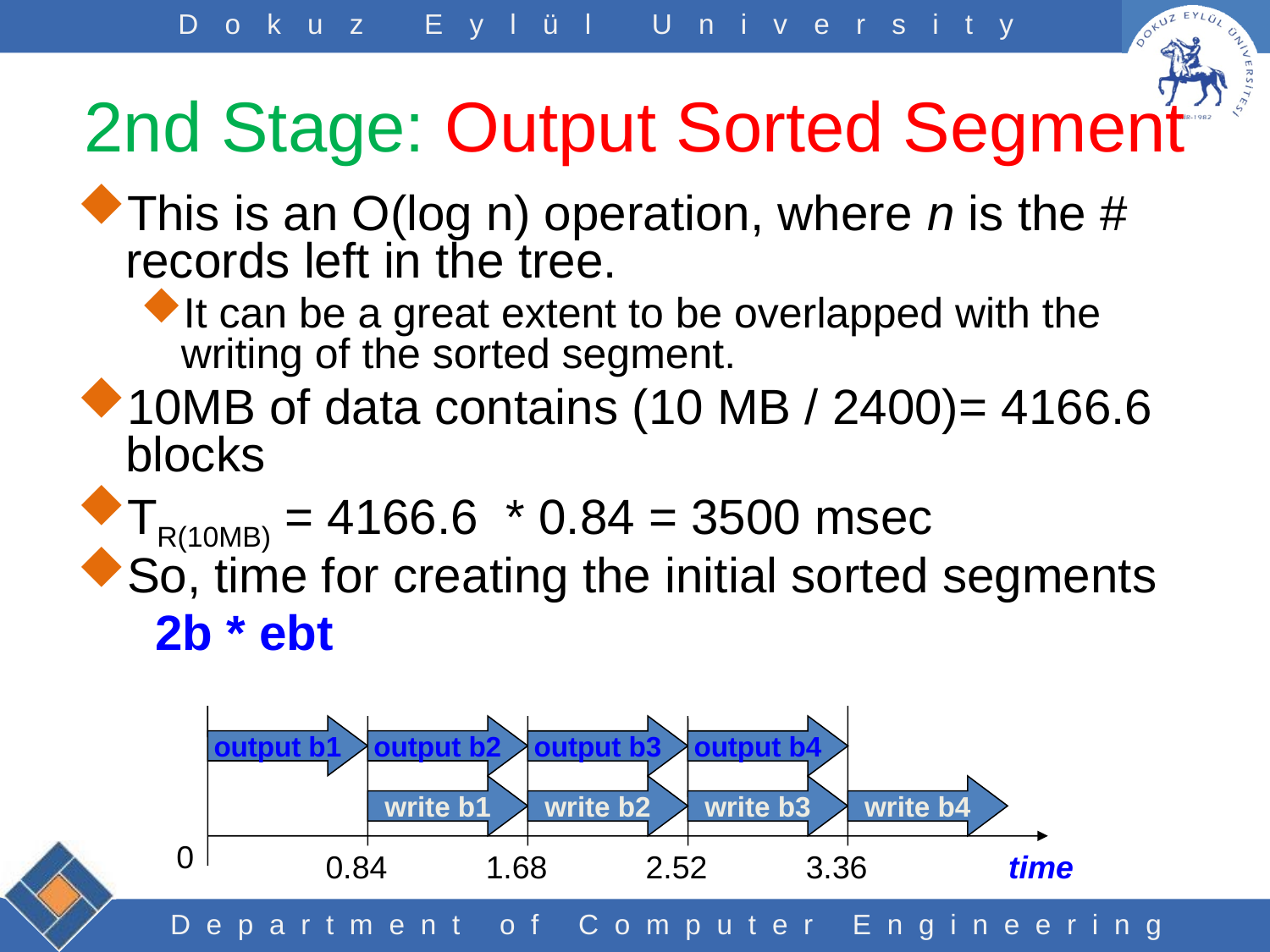

# 2nd Stage: Output Sorted Segment
This is an O(log n) operation, where n is the # records left in the tree.
It can be a great extent to be overlapped with the writing of the sorted segment.
10MB of data contains (10 MB / 2400)= 4166.6 blocks
TR(10MB) = 4166.6  * 0.84 = 3500 msec
So, time for creating the initial sorted segments
 2b * ebt

output b1

output b2

output b3

output b4
write b1
write b2
write b3
write b4
0

0.84
1.68
2.52
3.36
time